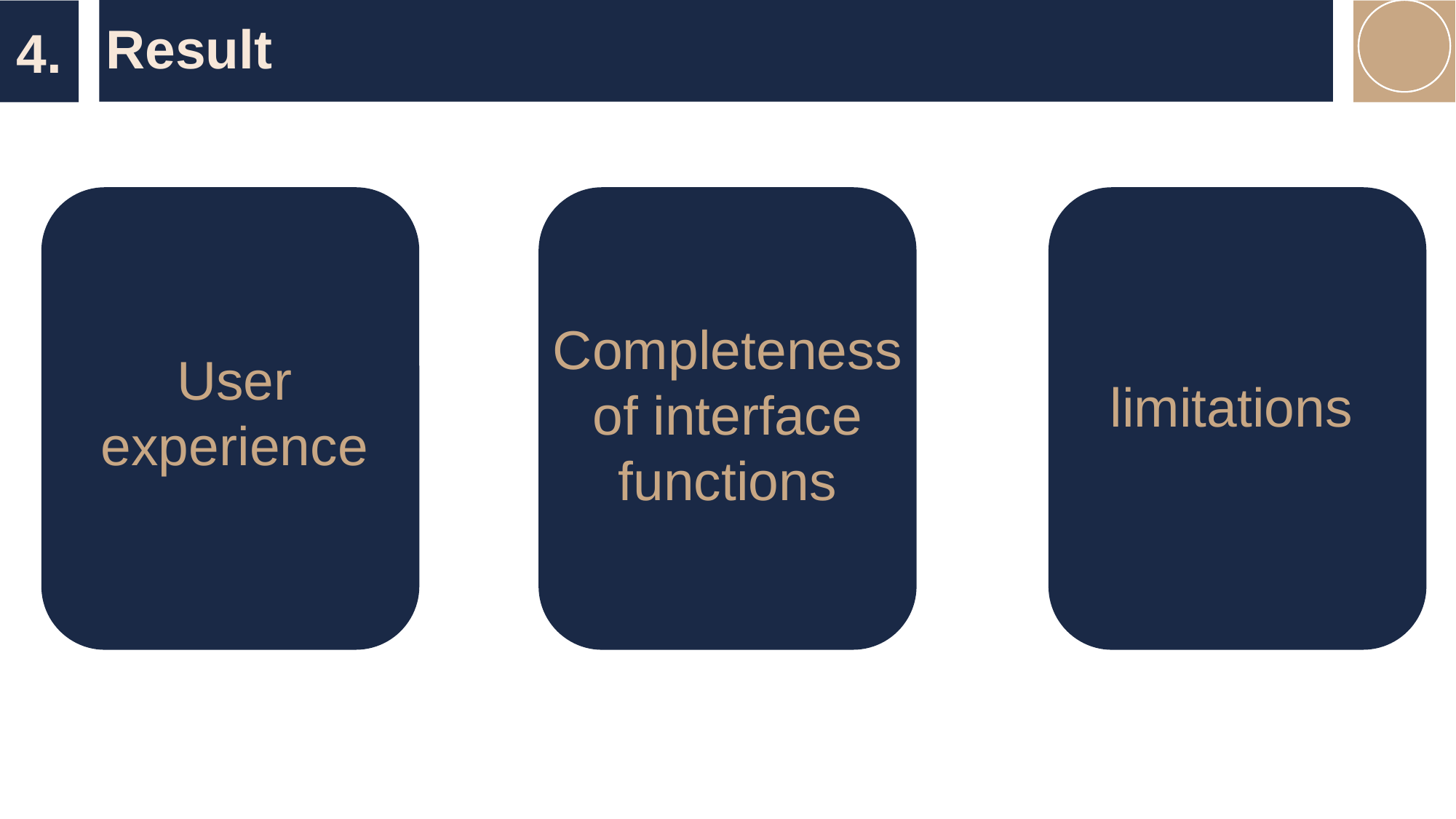

4.

Result

Completeness of interface functions
User experience
limitations